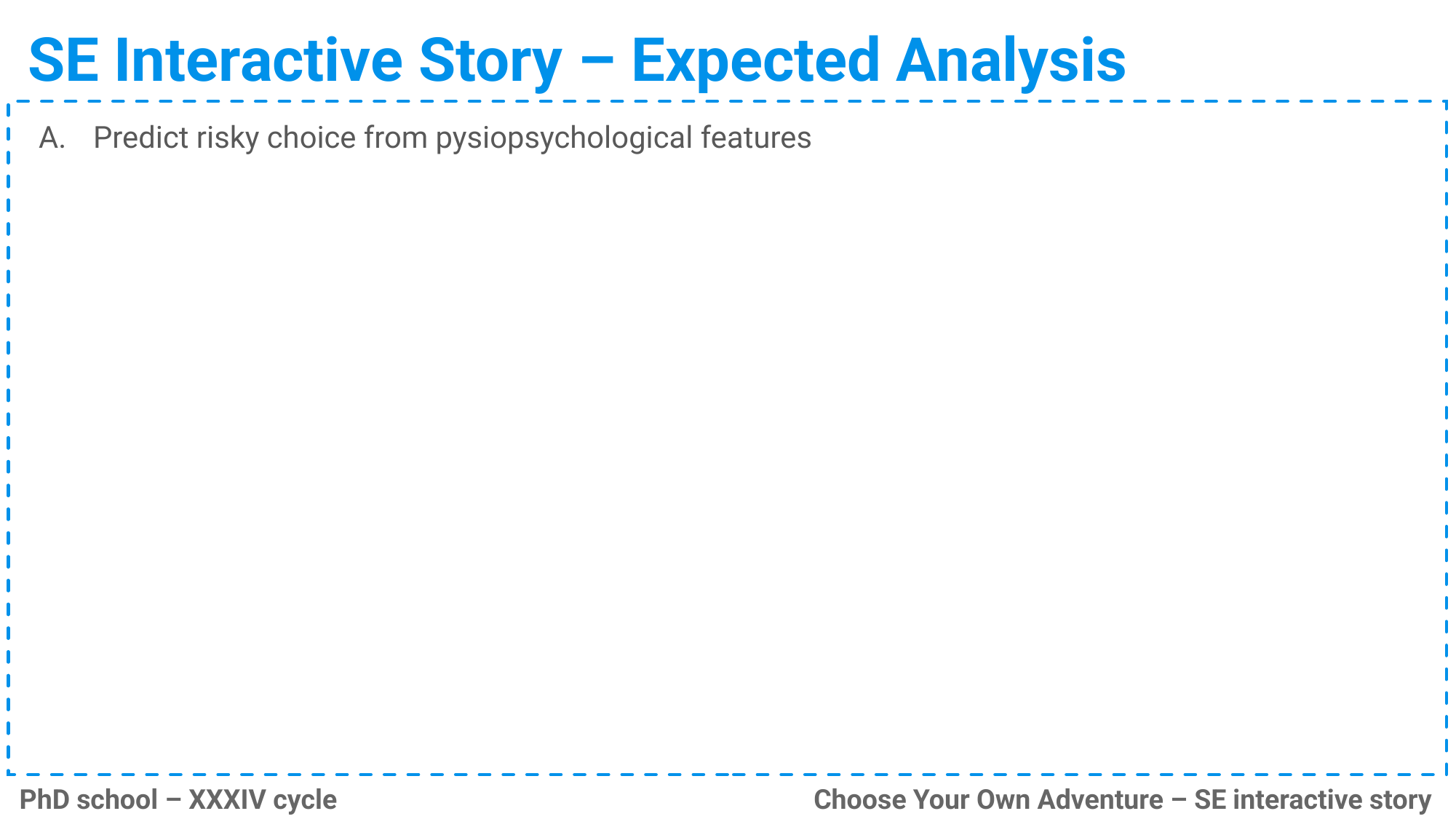

SE Interactive Story – Expected Analysis

Predict risky choice from pysiopsychological features